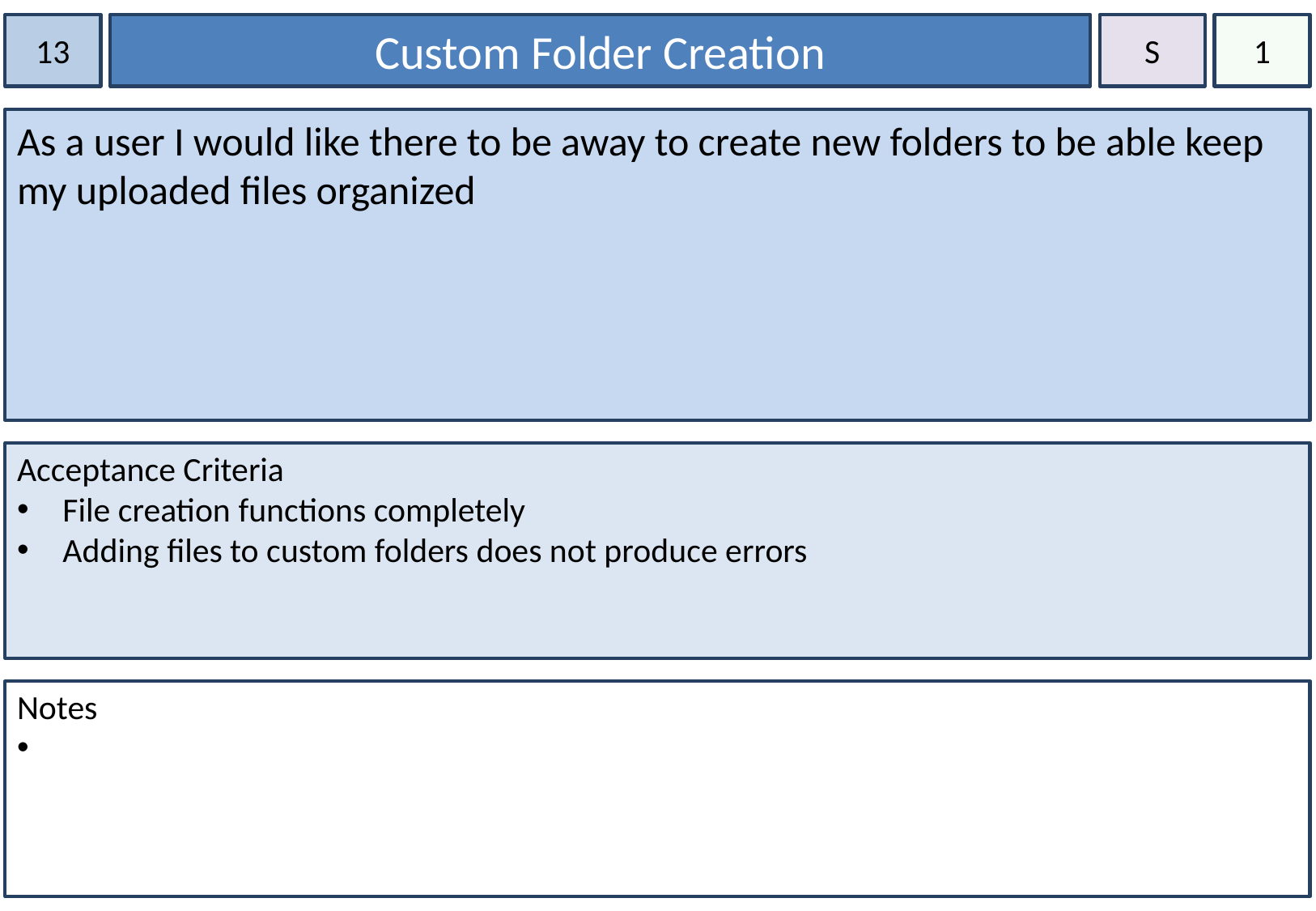

13
Custom Folder Creation
S
1
As a user I would like there to be away to create new folders to be able keep my uploaded files organized
Acceptance Criteria
File creation functions completely
Adding files to custom folders does not produce errors
Notes